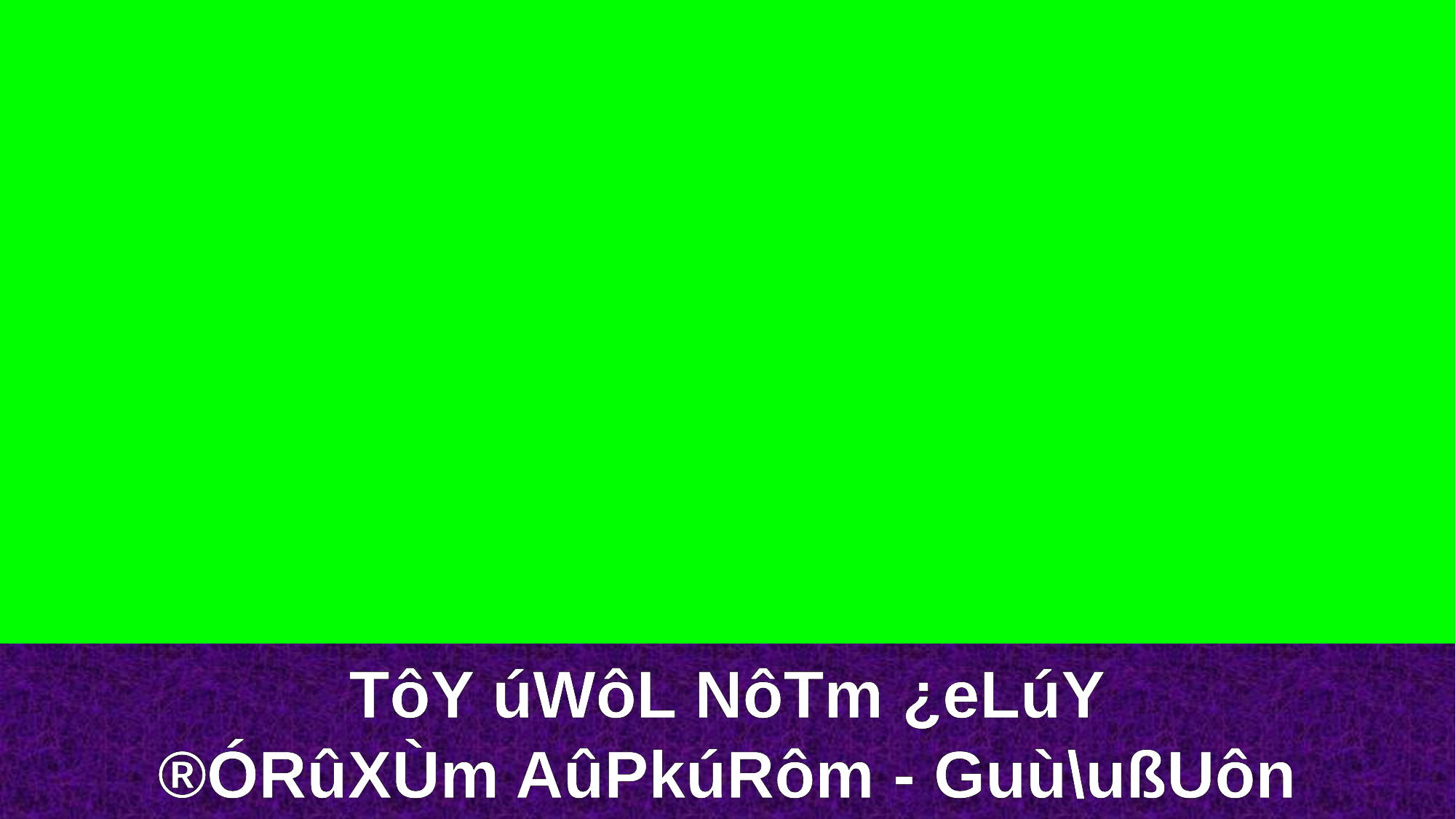

TôY úWôL NôTm ¿eLúY
®ÓRûXÙm AûPkúRôm - Guù\ußUôn